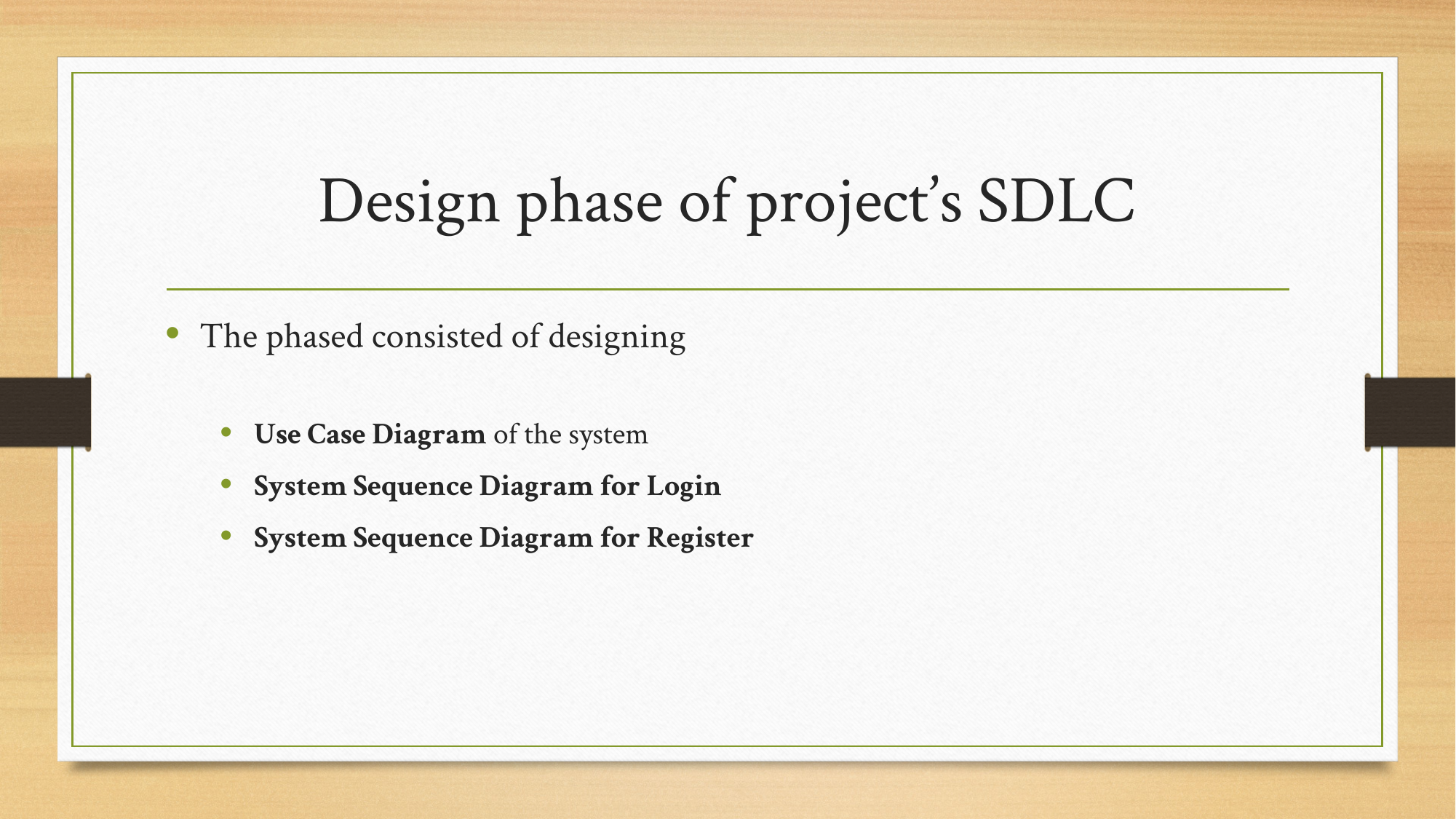

# Design phase of project’s SDLC
The phased consisted of designing
Use Case Diagram of the system
System Sequence Diagram for Login
System Sequence Diagram for Register